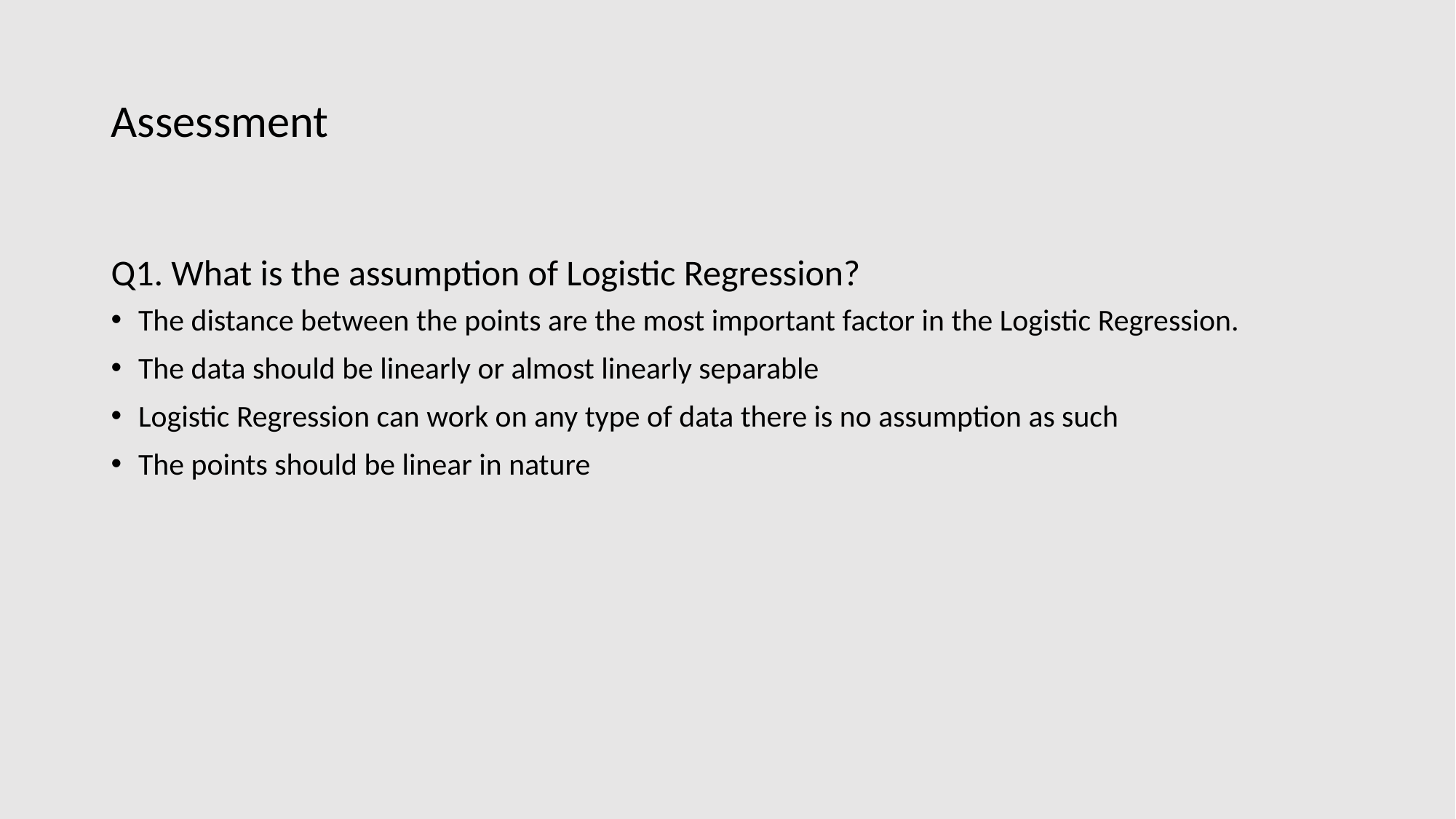

# Assessment
Q1. What is the assumption of Logistic Regression?
The distance between the points are the most important factor in the Logistic Regression.
The data should be linearly or almost linearly separable
Logistic Regression can work on any type of data there is no assumption as such
The points should be linear in nature